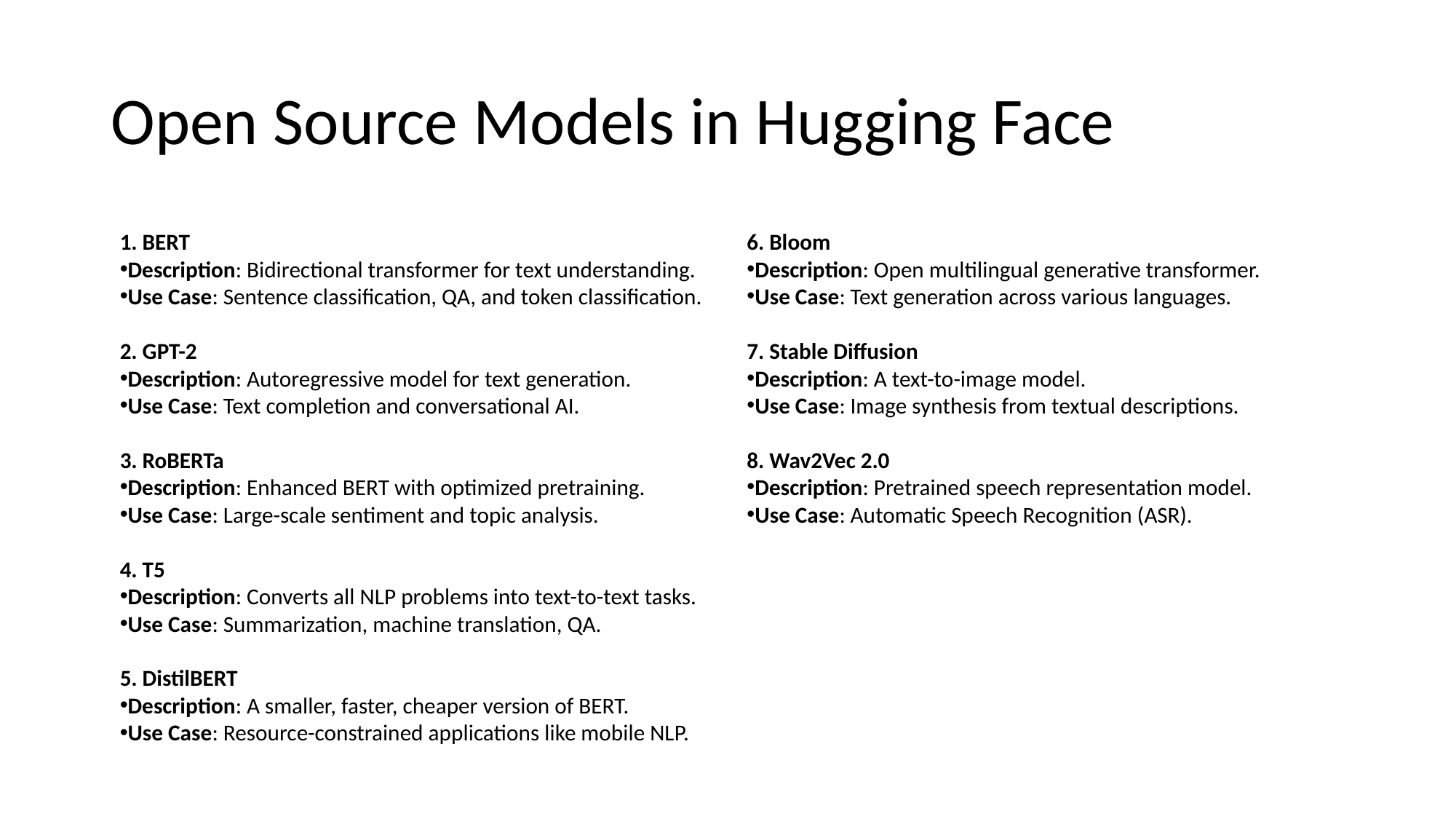

# Open Source Models in Hugging Face
1. BERT
Description: Bidirectional transformer for text understanding.
Use Case: Sentence classification, QA, and token classification.

2. GPT-2
Description: Autoregressive model for text generation.
Use Case: Text completion and conversational AI.

3. RoBERTa
Description: Enhanced BERT with optimized pretraining.
Use Case: Large-scale sentiment and topic analysis.

4. T5
Description: Converts all NLP problems into text-to-text tasks.
Use Case: Summarization, machine translation, QA.

5. DistilBERT
Description: A smaller, faster, cheaper version of BERT.
Use Case: Resource-constrained applications like mobile NLP.
6. Bloom
Description: Open multilingual generative transformer.
Use Case: Text generation across various languages.

7. Stable Diffusion
Description: A text-to-image model.
Use Case: Image synthesis from textual descriptions.

8. Wav2Vec 2.0
Description: Pretrained speech representation model.
Use Case: Automatic Speech Recognition (ASR).